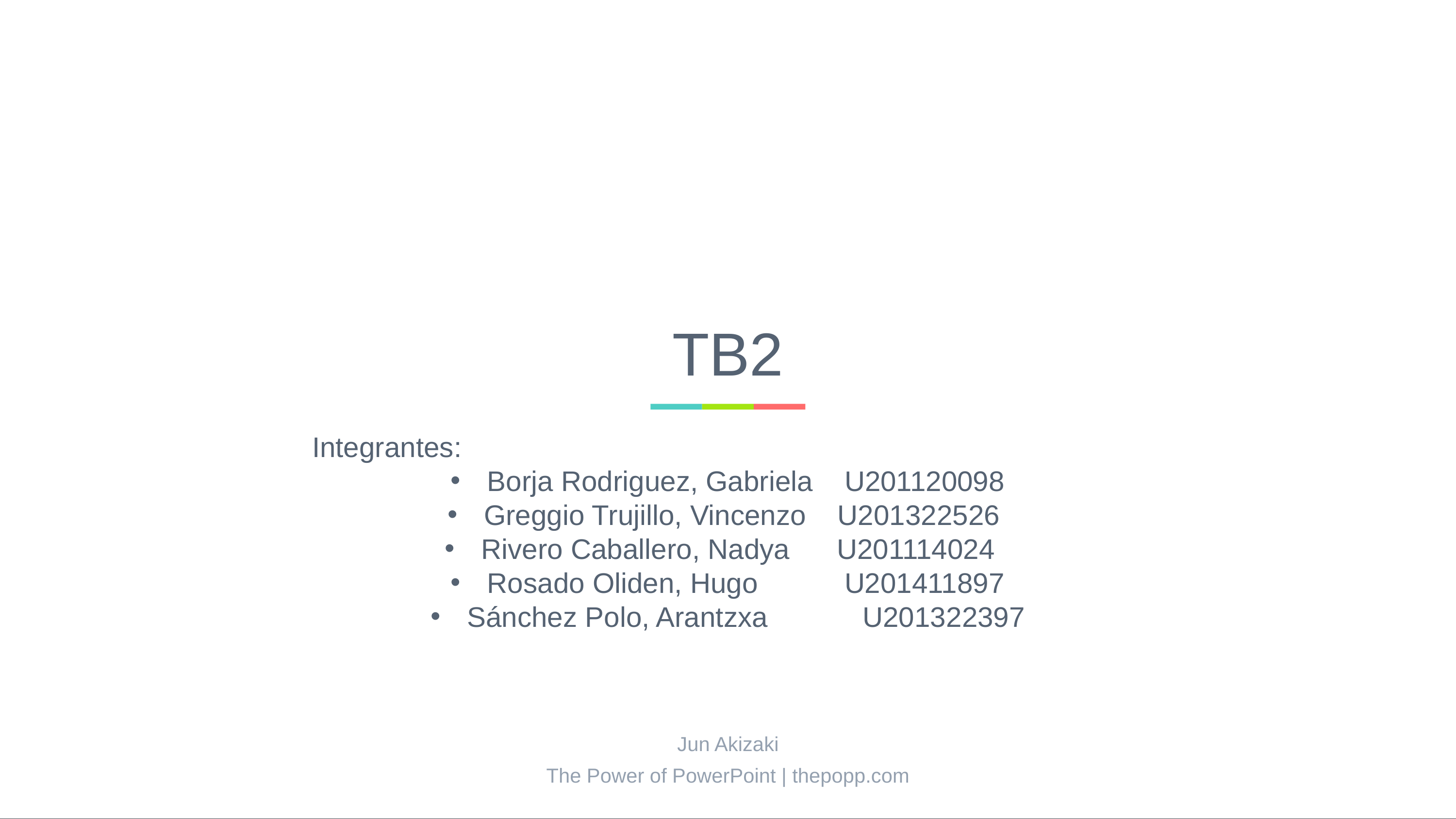

# TB2
Integrantes:
Borja Rodriguez, Gabriela    U201120098
Greggio Trujillo, Vincenzo    U201322526
Rivero Caballero, Nadya      U201114024
Rosado Oliden, Hugo           U201411897
Sánchez Polo, Arantzxa	    U201322397

Jun Akizaki
The Power of PowerPoint | thepopp.com